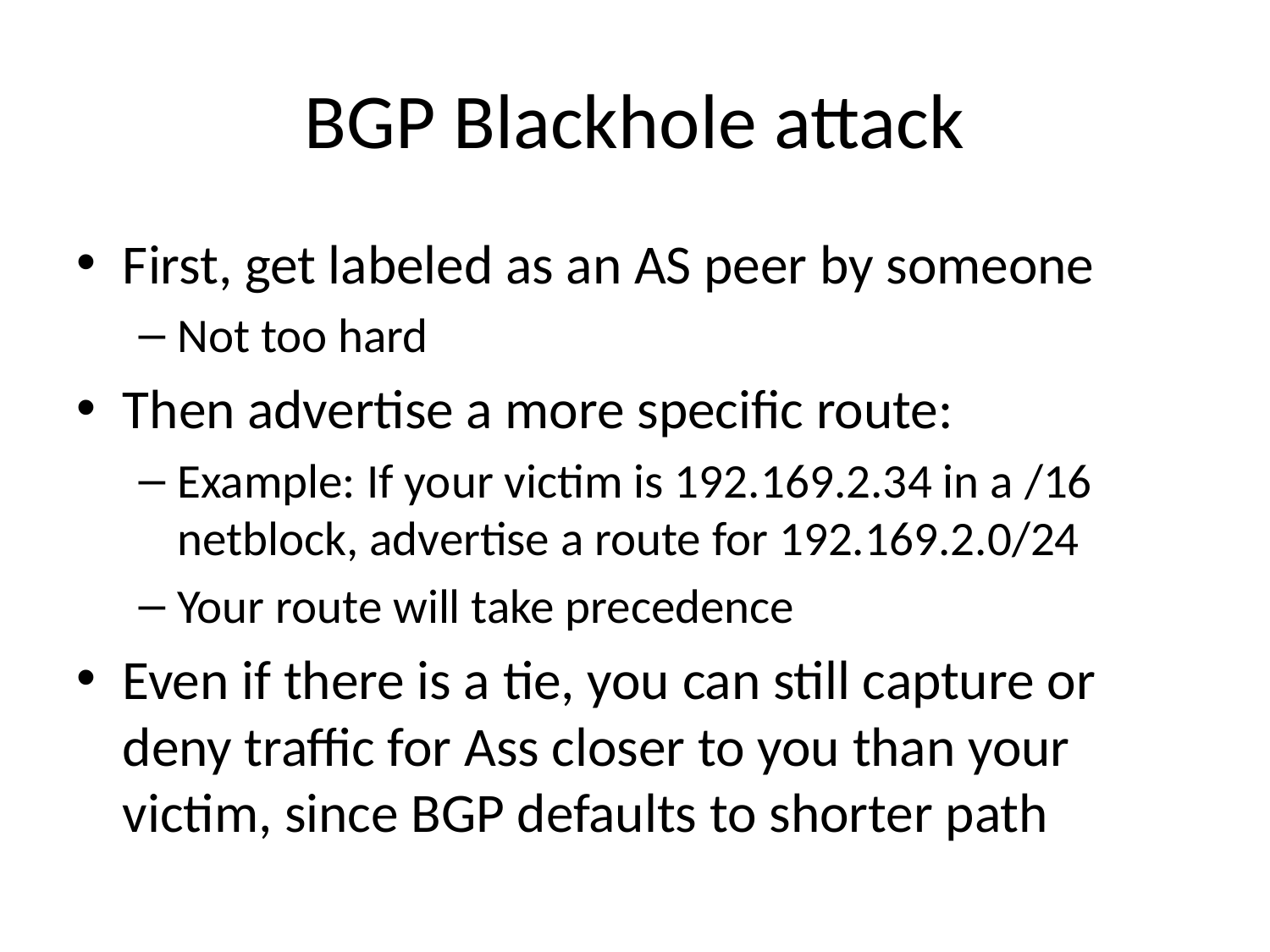

# BGP Blackhole attack
First, get labeled as an AS peer by someone
Not too hard
Then advertise a more specific route:
Example: If your victim is 192.169.2.34 in a /16 netblock, advertise a route for 192.169.2.0/24
Your route will take precedence
Even if there is a tie, you can still capture or deny traffic for Ass closer to you than your victim, since BGP defaults to shorter path